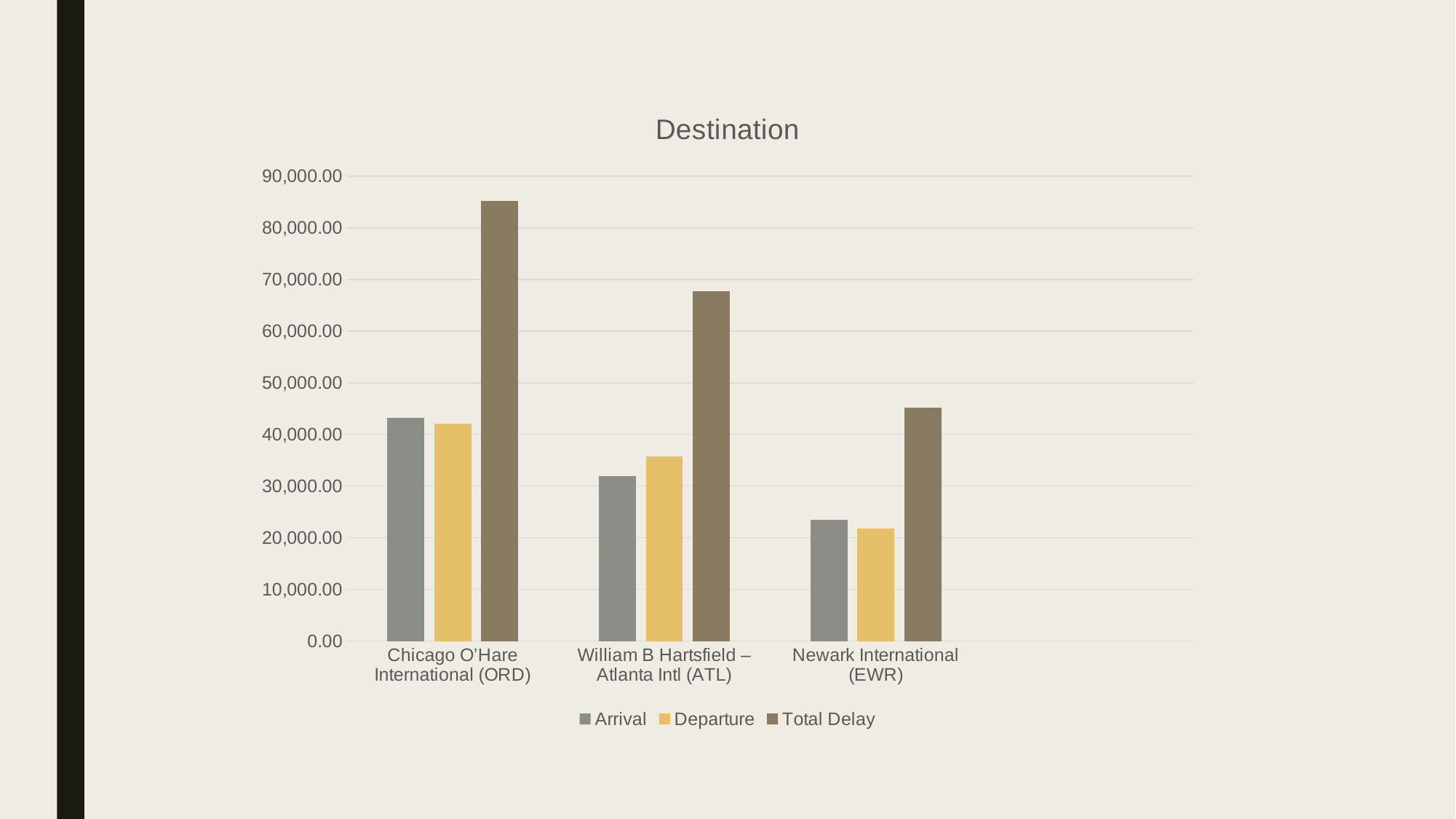

### Chart: Destination

| Category | Arrival | Departure | Total Delay |
|---|---|---|---|
| Chicago O’Hare International (ORD) | 43166.68 | 42091.32 | 85258.0 |
| William B Hartsfield – Atlanta Intl (ATL) | 31986.42 | 35674.85 | 67661.27 |
| Newark International (EWR) | 23439.0 | 21770.07 | 45209.07 |